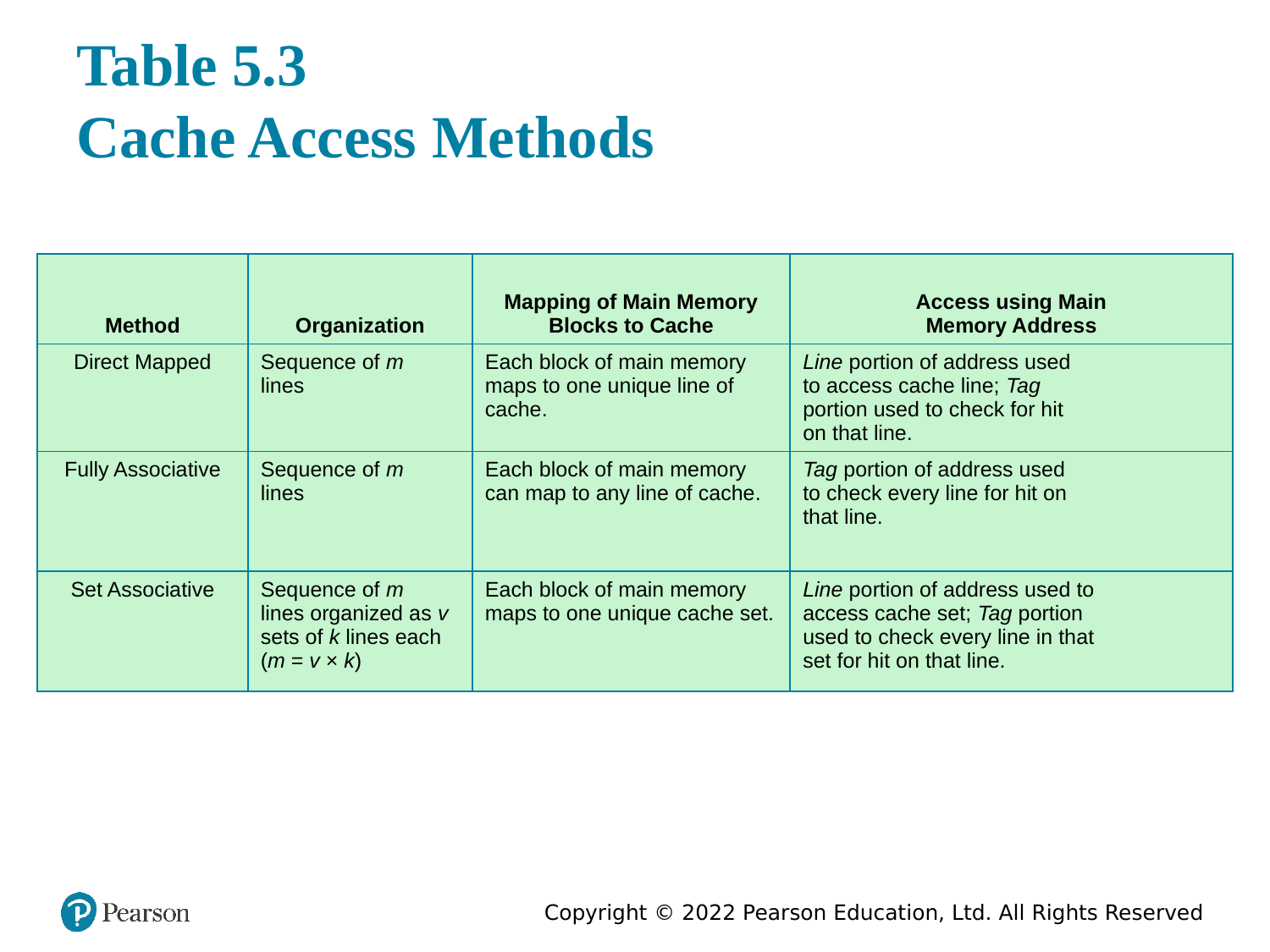

# Table 5.3 Cache Access Methods
| Method | Organization | Mapping of Main Memory Blocks to Cache | Access using Main Memory Address |
| --- | --- | --- | --- |
| Direct Mapped | Sequence of m lines | Each block of main memory maps to one unique line of cache. | Line portion of address used to access cache line; Tag portion used to check for hit on that line. |
| Fully Associative | Sequence of m lines | Each block of main memory can map to any line of cache. | Tag portion of address used to check every line for hit on that line. |
| Set Associative | Sequence of m lines organized as v sets of k lines each (m = v × k) | Each block of main memory maps to one unique cache set. | Line portion of address used to access cache set; Tag portion used to check every line in that set for hit on that line. |